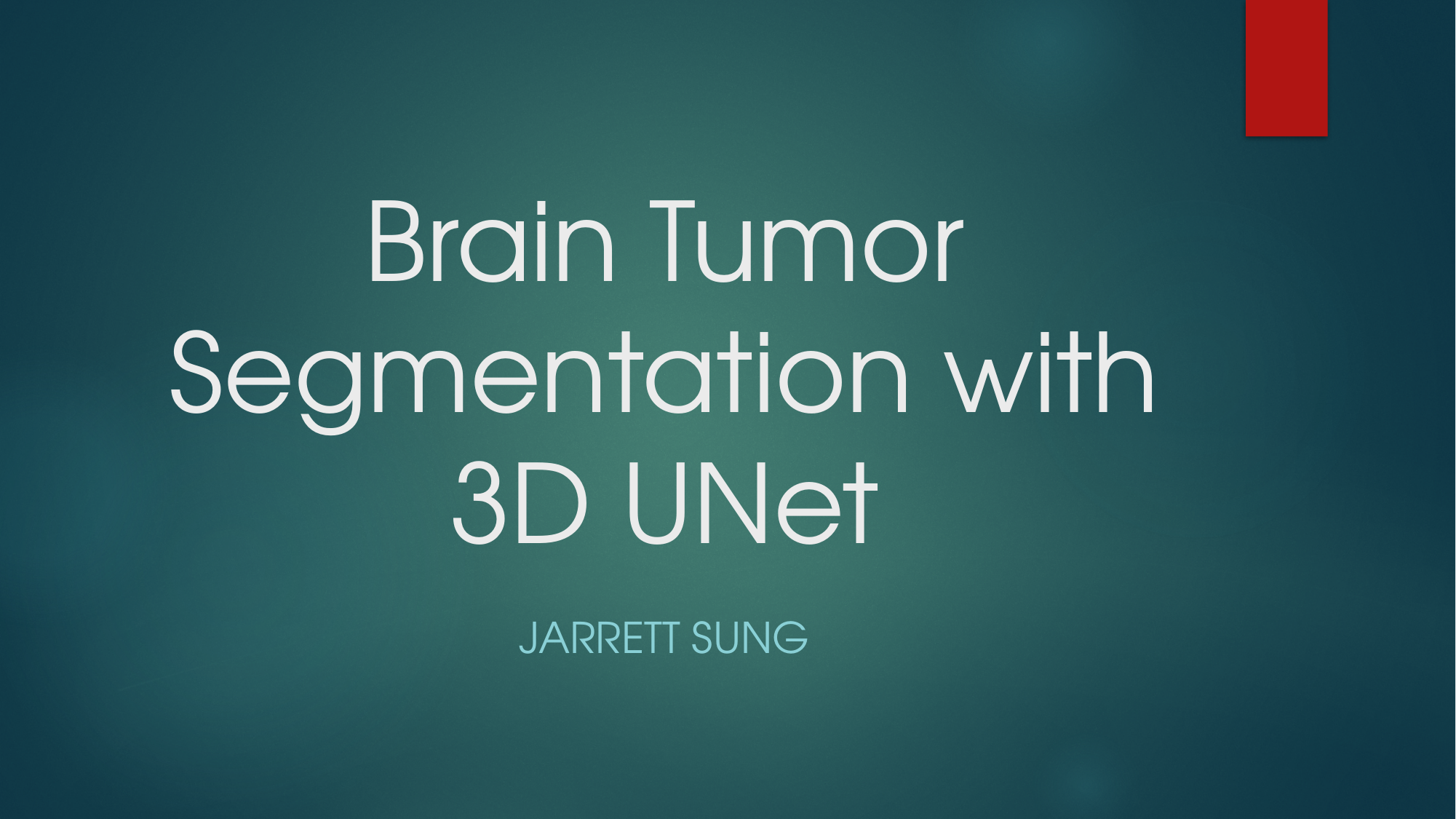

# Brain Tumor Segmentation with 3D UNet
Jarrett Sung